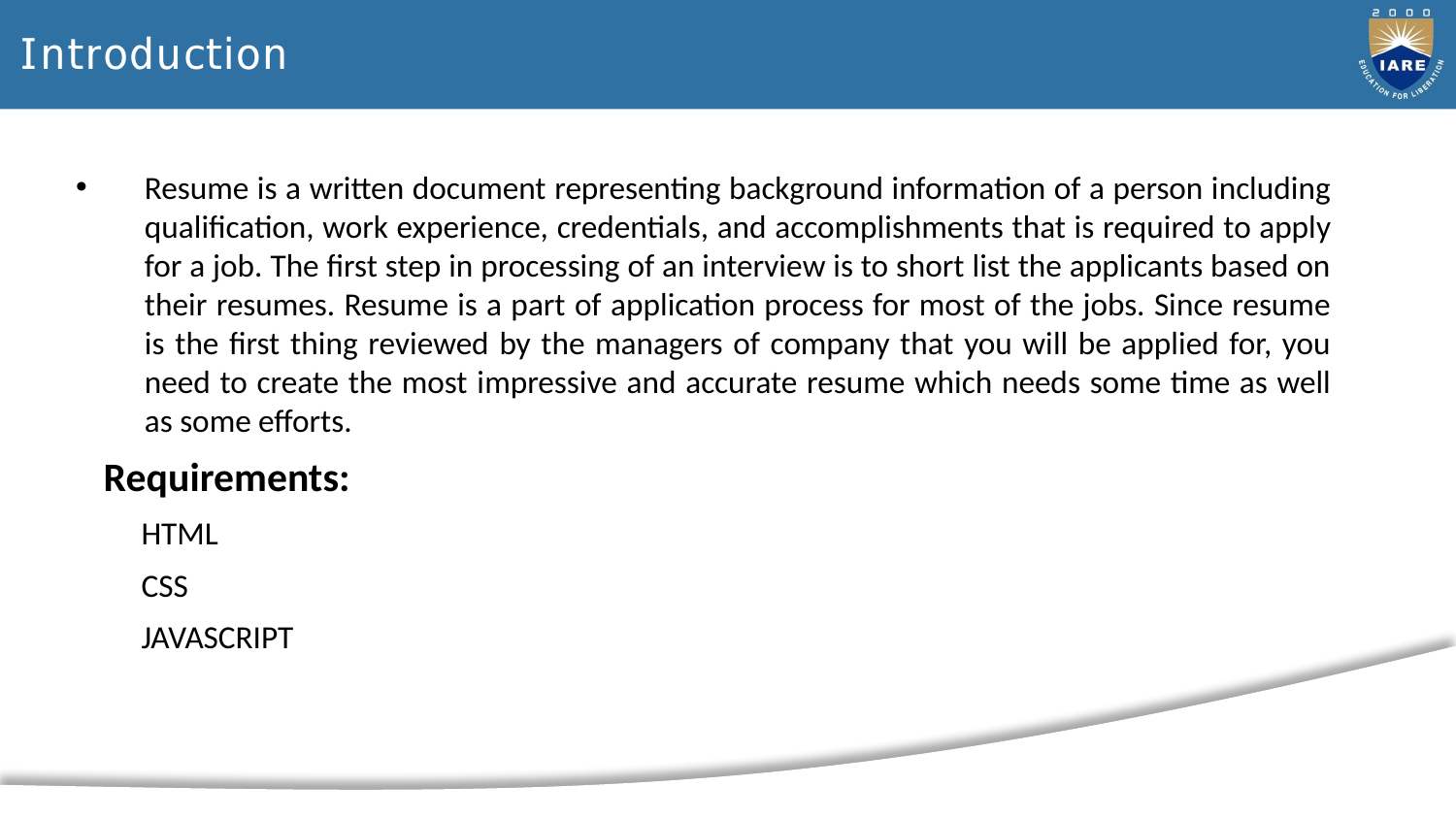

# Introduction
Resume is a written document representing background information of a person including qualification, work experience, credentials, and accomplishments that is required to apply for a job. The first step in processing of an interview is to short list the applicants based on their resumes. Resume is a part of application process for most of the jobs. Since resume is the first thing reviewed by the managers of company that you will be applied for, you need to create the most impressive and accurate resume which needs some time as well as some efforts.
   Requirements:
         HTML
         CSS
         JAVASCRIPT